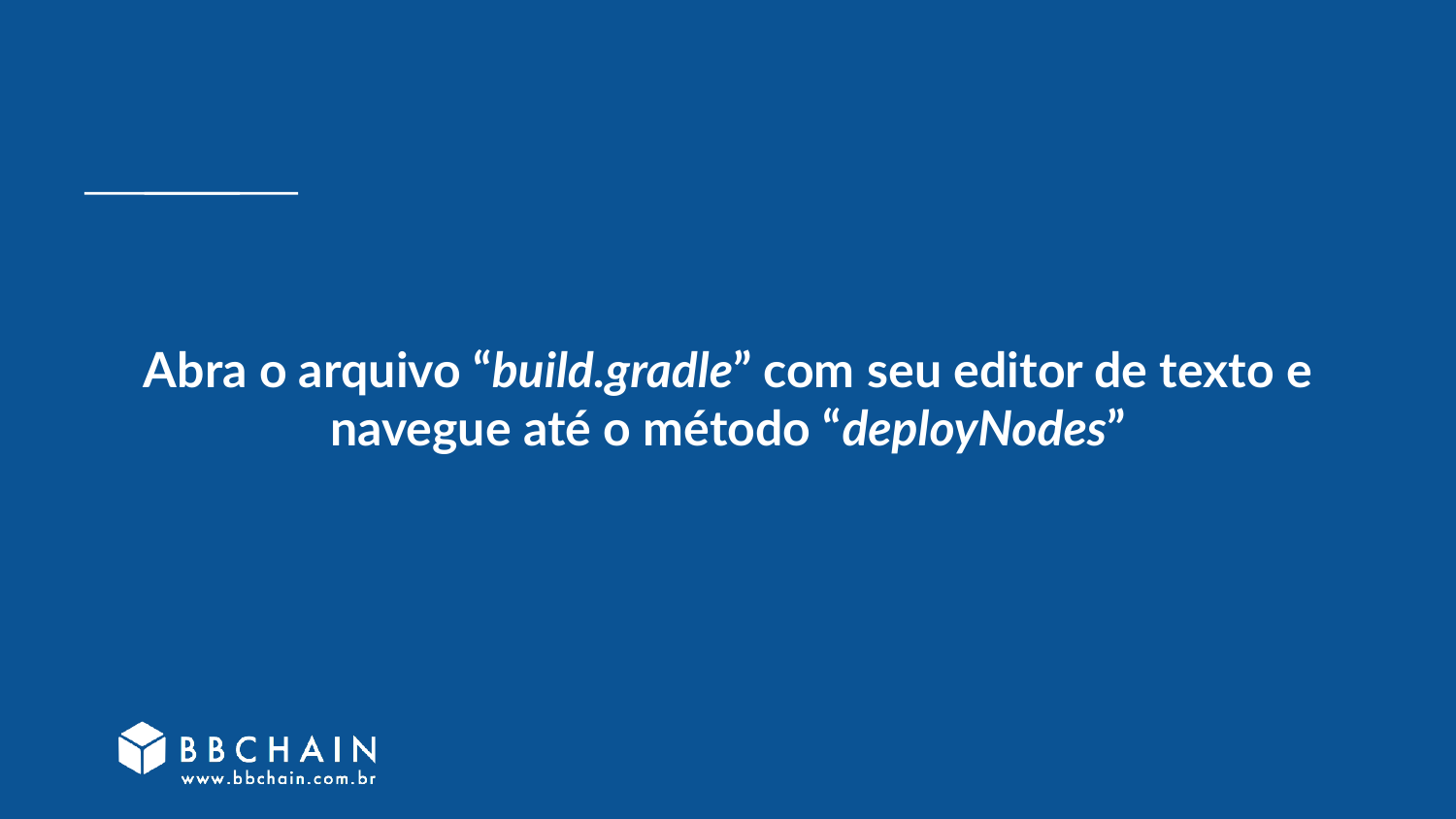

# Abra o arquivo “build.gradle” com seu editor de texto e navegue até o método “deployNodes”